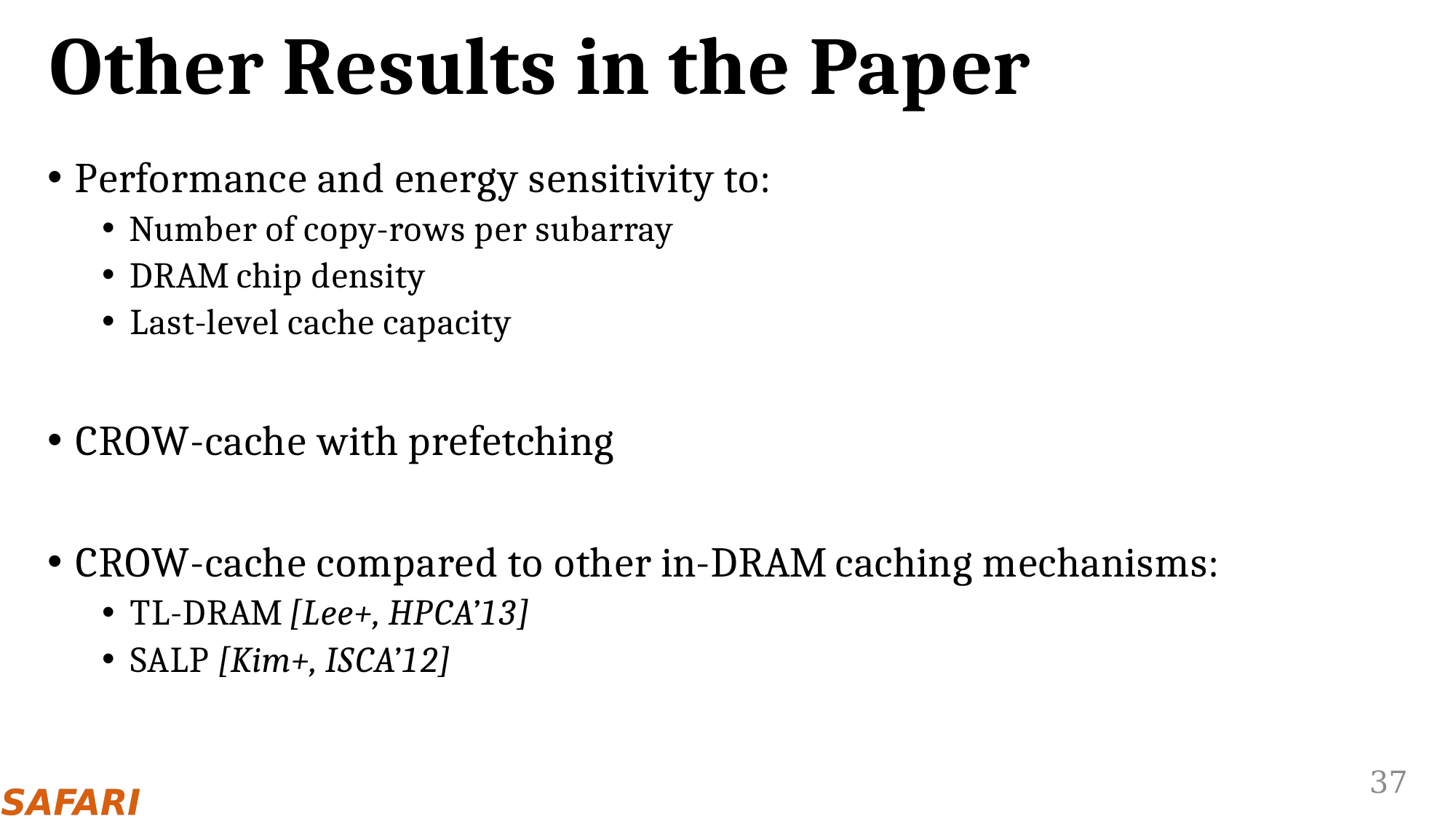

# Other Results in the Paper
Performance and energy sensitivity to:
Number of copy-rows per subarray
DRAM chip density
Last-level cache capacity

CROW-cache with prefetching

CROW-cache compared to other in-DRAM caching mechanisms:
TL-DRAM [Lee+, HPCA’13]
SALP [Kim+, ISCA’12]